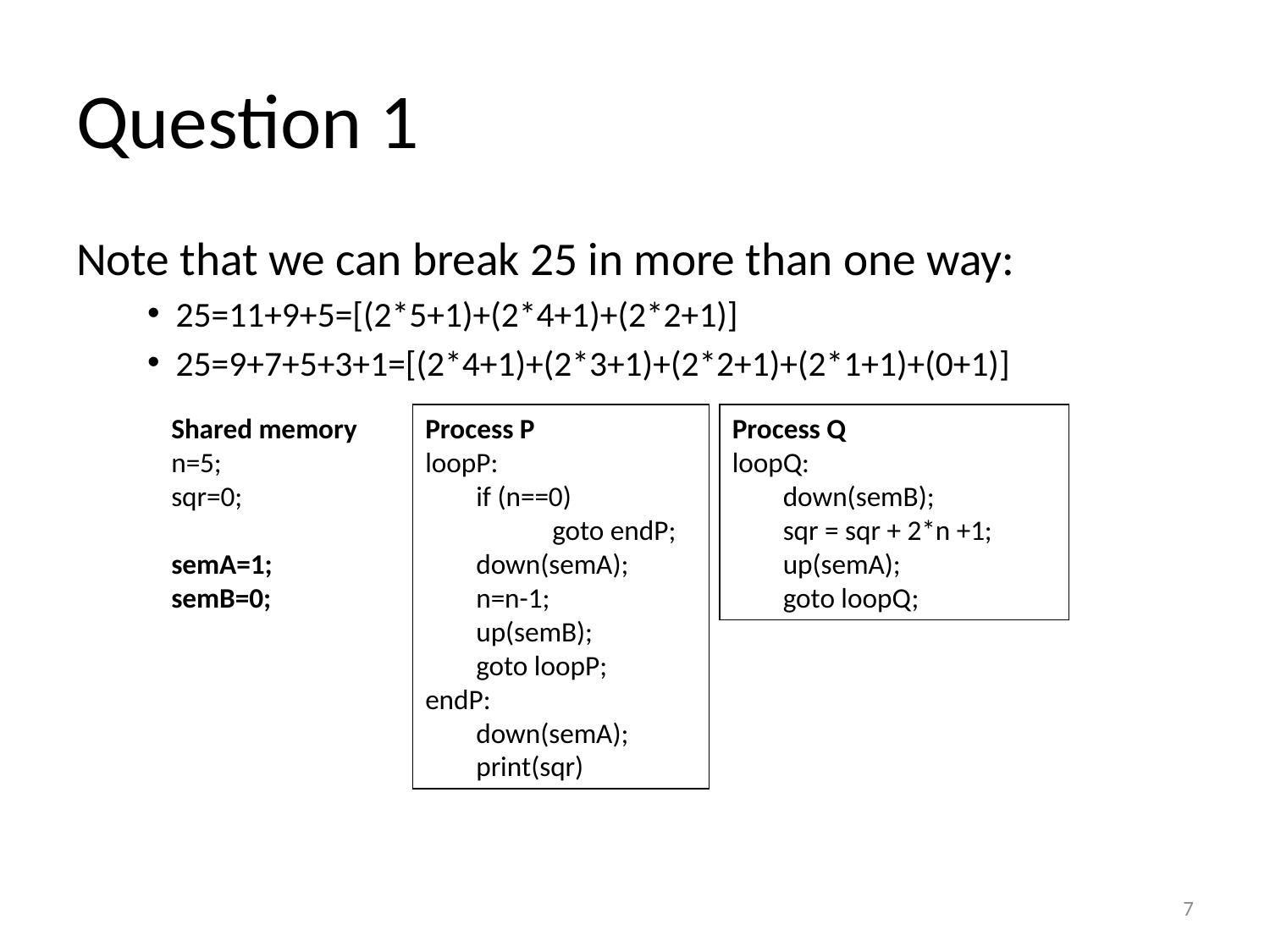

# Question 1
Note that we can break 25 in more than one way:
25=11+9+5=[(2*5+1)+(2*4+1)+(2*2+1)]
25=9+7+5+3+1=[(2*4+1)+(2*3+1)+(2*2+1)+(2*1+1)+(0+1)]

Shared memory
n=5;
sqr=0;

semA=1;
semB=0;
Process P
loopP:
        if (n==0)
	goto endP;
        down(semA);
        n=n-1;
        up(semB);
        goto loopP;
endP:
        down(semA);
        print(sqr)
Process Q
loopQ:
        down(semB);
        sqr = sqr + 2*n +1;
        up(semA);
        goto loopQ;
7